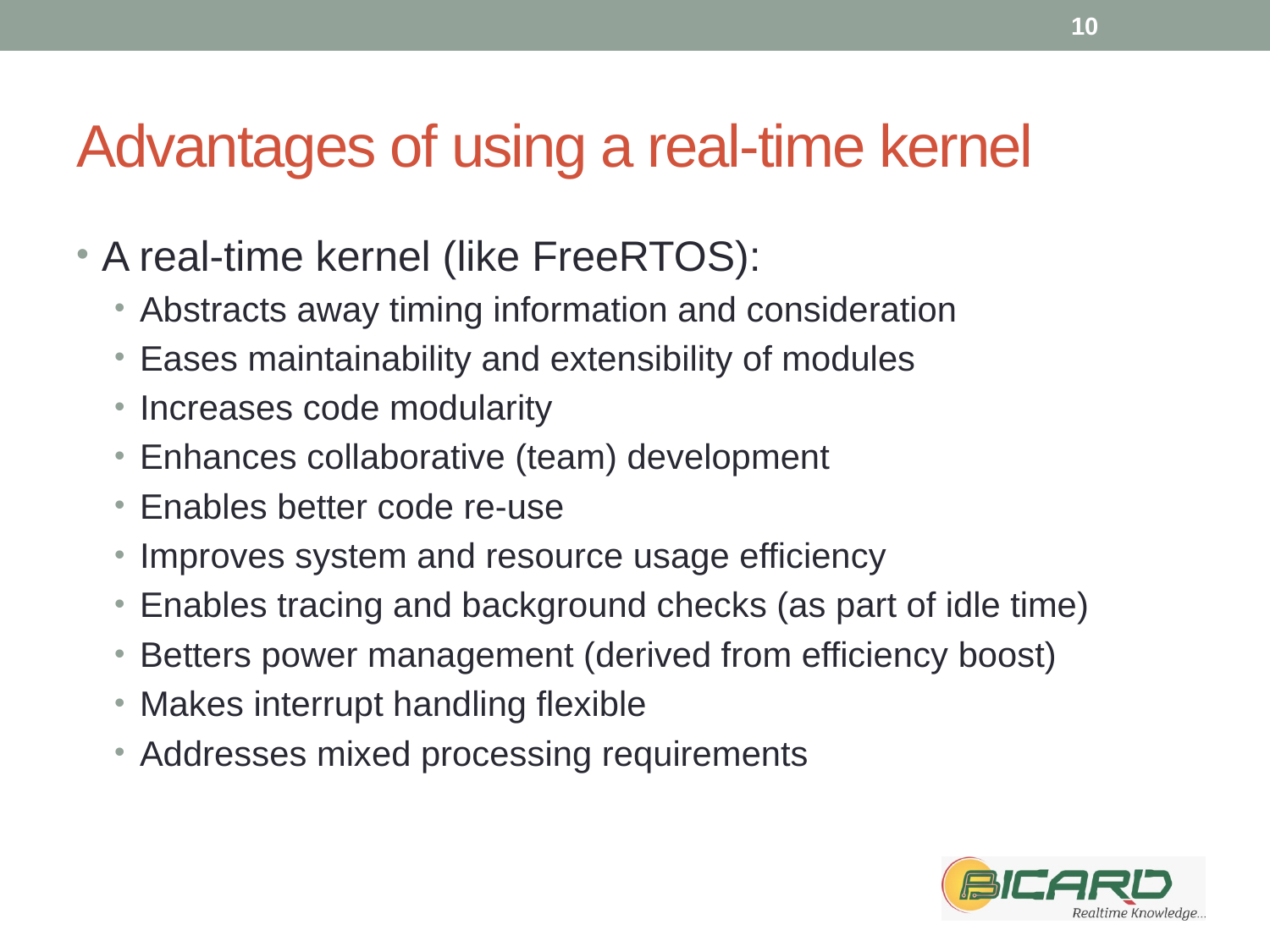

10
# Advantages of using a real-time kernel
A real-time kernel (like FreeRTOS):
Abstracts away timing information and consideration
Eases maintainability and extensibility of modules
Increases code modularity
Enhances collaborative (team) development
Enables better code re-use
Improves system and resource usage efficiency
Enables tracing and background checks (as part of idle time)
Betters power management (derived from efficiency boost)
Makes interrupt handling flexible
Addresses mixed processing requirements